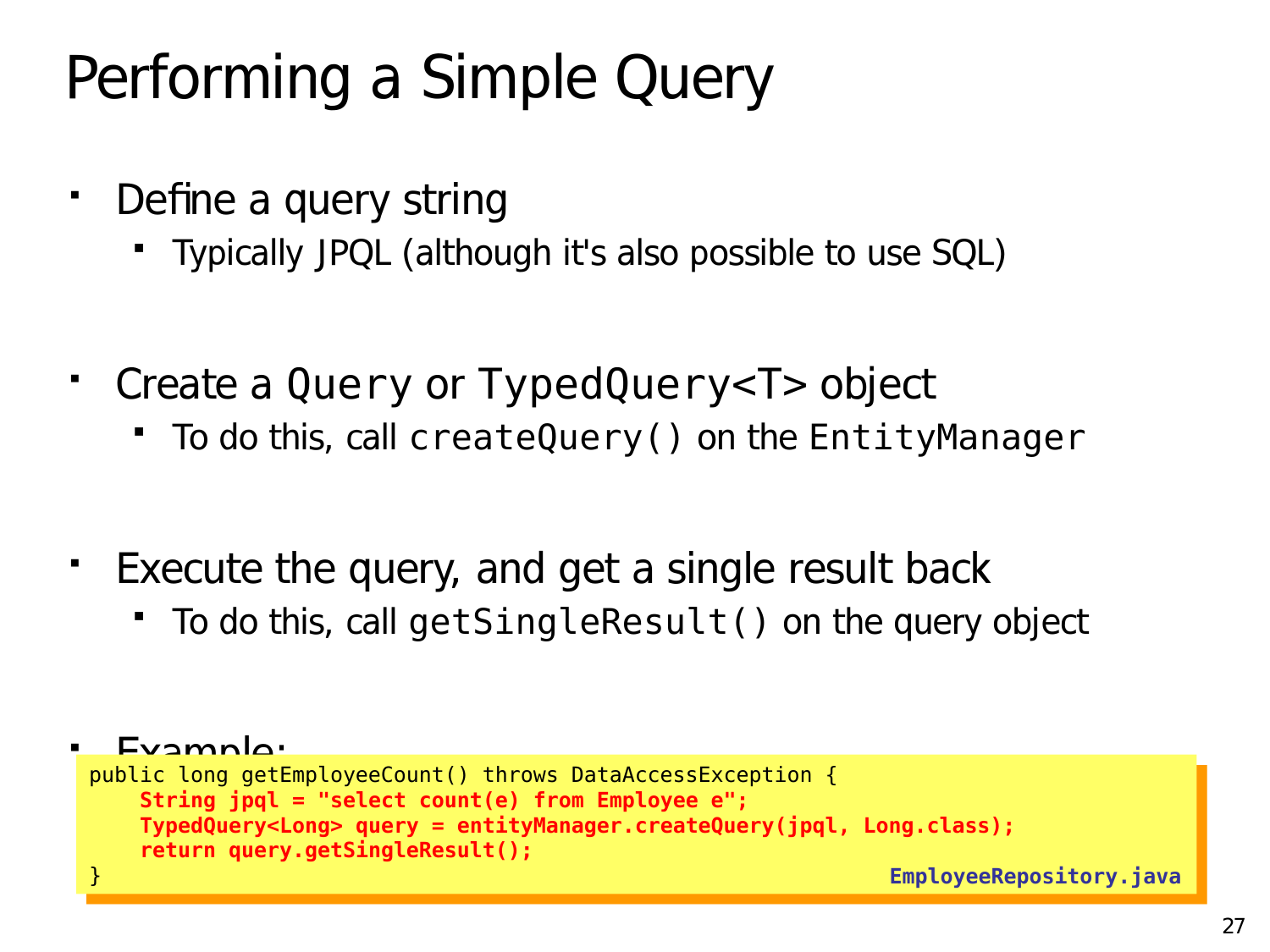

# Performing a Simple Query
Define a query string
Typically JPQL (although it's also possible to use SQL)

Create a Query or TypedQuery<T> object
To do this, call createQuery() on the EntityManager

Execute the query, and get a single result back
To do this, call getSingleResult() on the query object

Example:
public long getEmployeeCount() throws DataAccessException {
    String jpql = "select count(e) from Employee e";
    TypedQuery<Long> query = entityManager.createQuery(jpql, Long.class);
    return query.getSingleResult();
}
EmployeeRepository.java
27